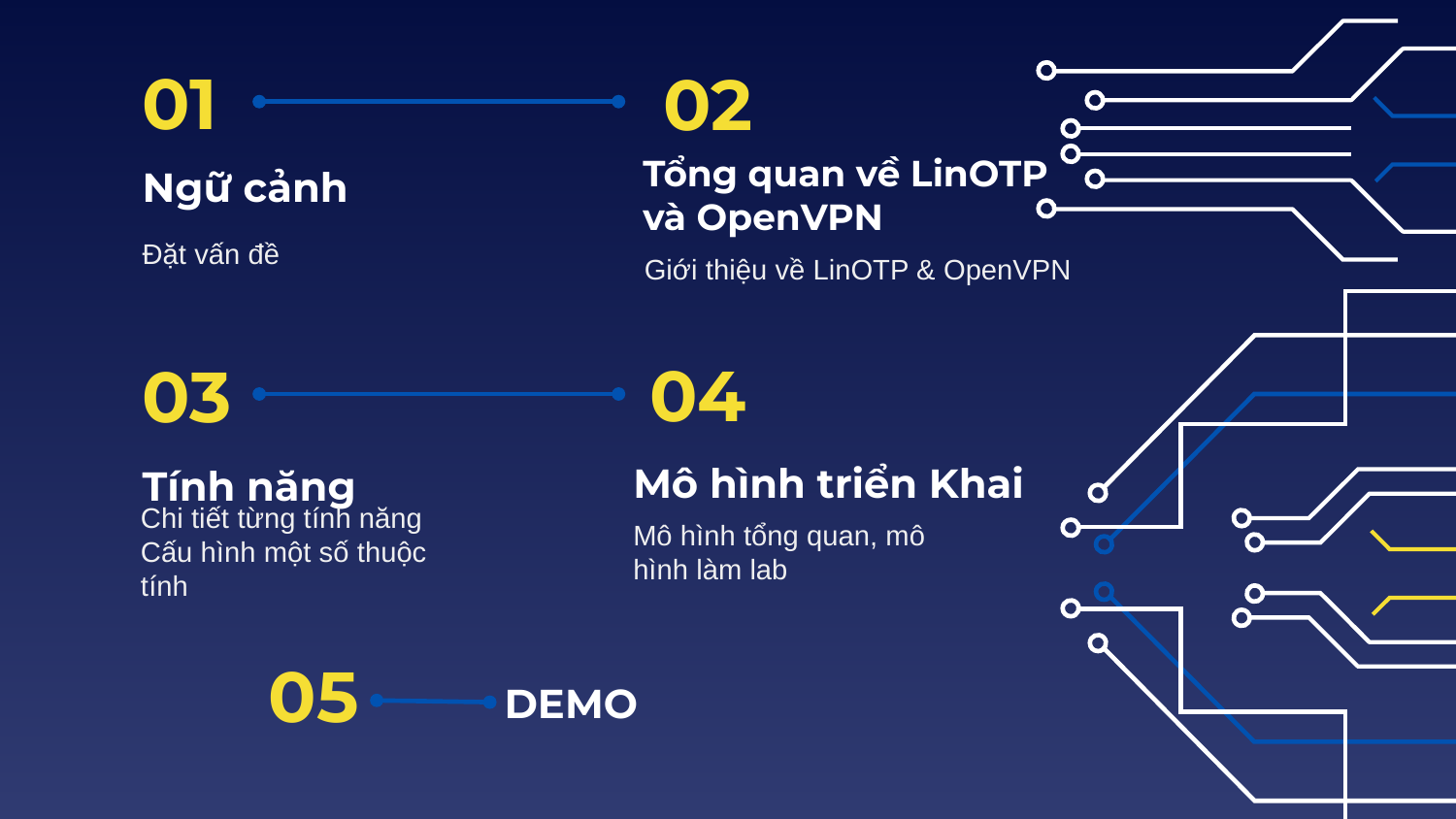

01
02
# Ngữ cảnh
Tổng quan về LinOTP và OpenVPN
Đặt vấn đề
Giới thiệu về LinOTP & OpenVPN

04
03
Mô hình triển Khai
Tính năng
Mô hình tổng quan, mô hình làm lab
Chi tiết từng tính năng
Cấu hình một số thuộc tính
05
DEMO